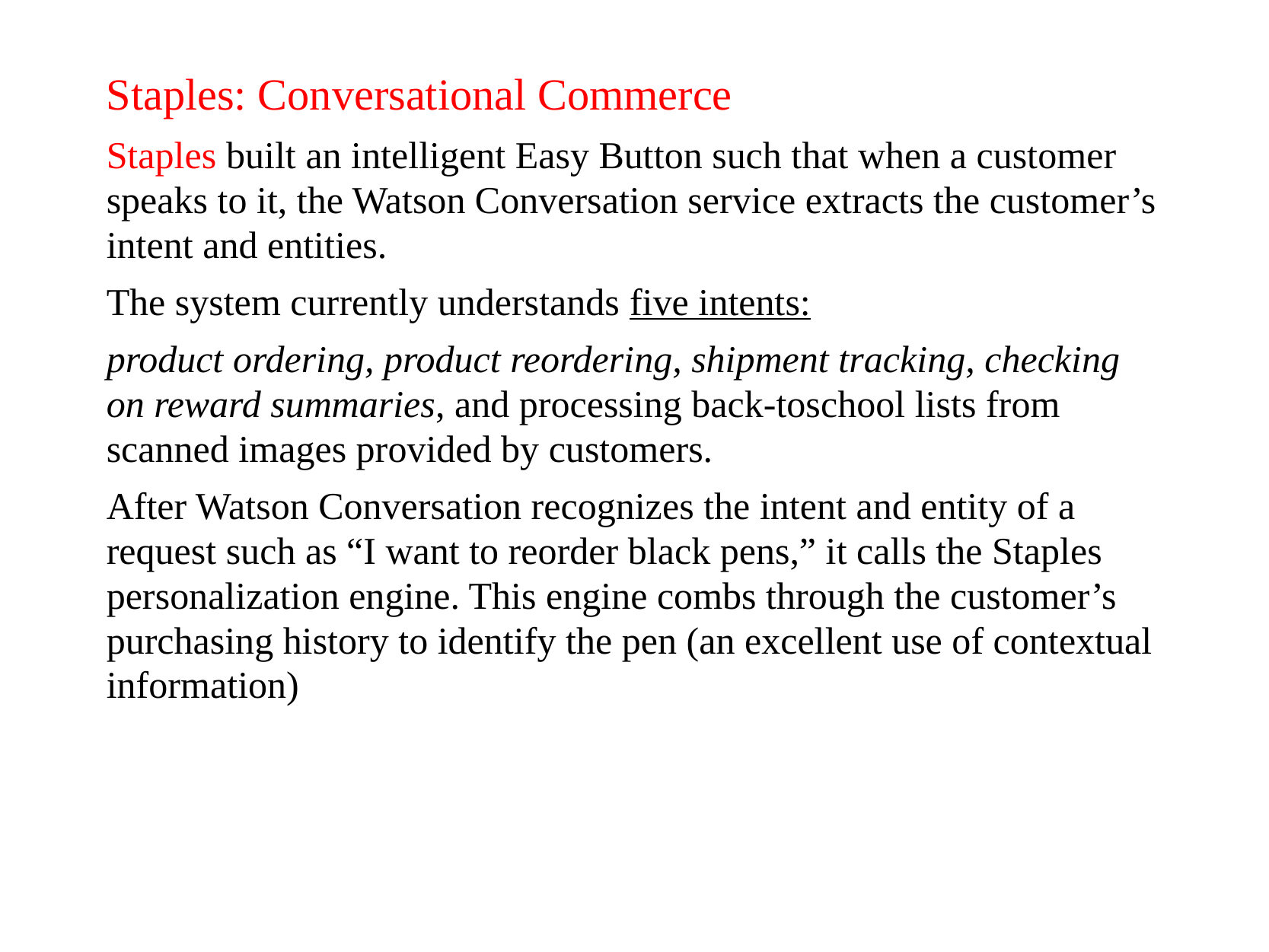

Staples: Conversational Commerce
Staples built an intelligent Easy Button such that when a customer speaks to it, the Watson Conversation service extracts the customer’s intent and entities.
The system currently understands five intents:
product ordering, product reordering, shipment tracking, checking on reward summaries, and processing back-toschool lists from scanned images provided by customers.
After Watson Conversation recognizes the intent and entity of a request such as “I want to reorder black pens,” it calls the Staples personalization engine. This engine combs through the customer’s purchasing history to identify the pen (an excellent use of contextual information)